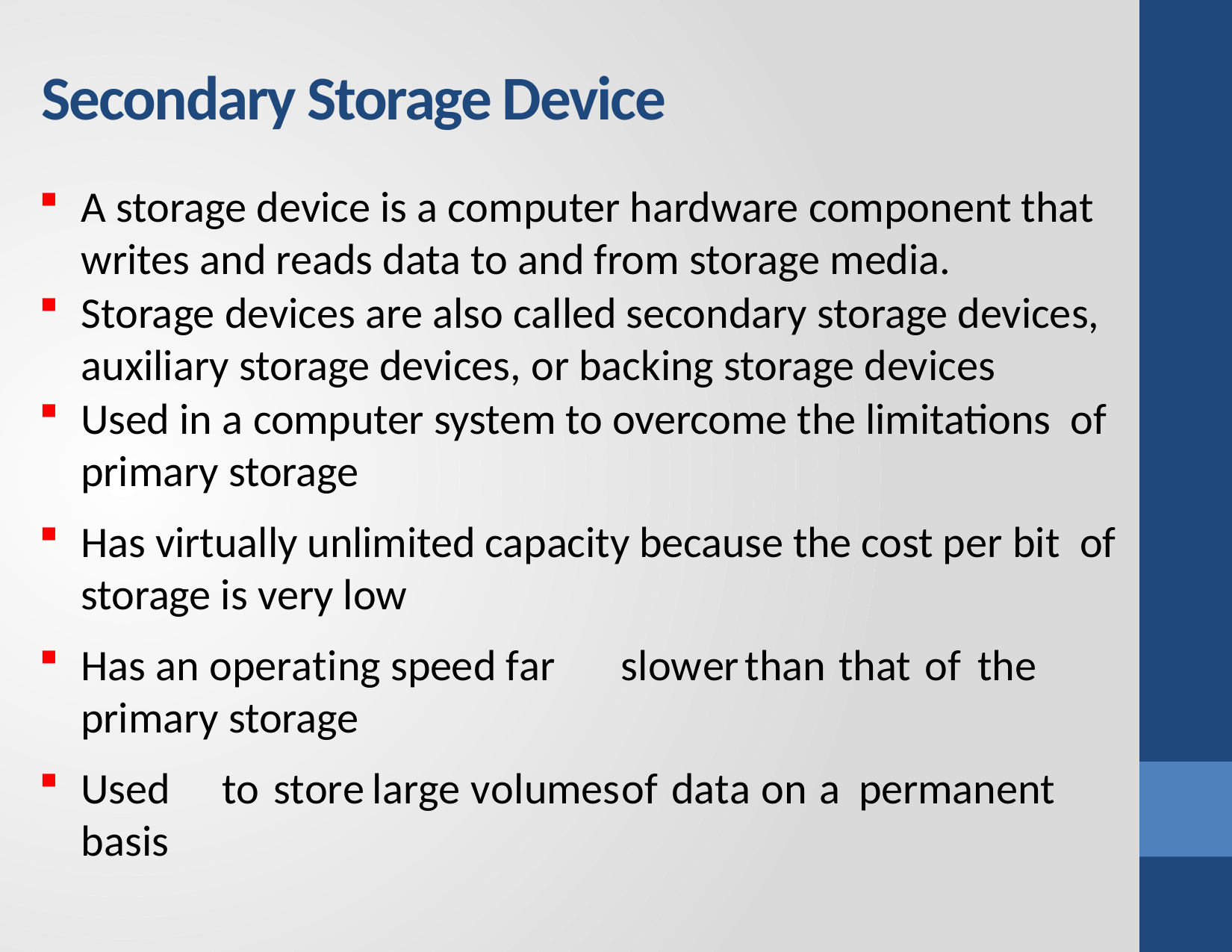

# Secondary Storage Device
A storage device is a computer hardware component that writes and reads data to and from storage media.
Storage devices are also called secondary storage devices, auxiliary storage devices, or backing storage devices
Used in a computer system to overcome the limitations  of primary storage
Has virtually unlimited capacity because the cost per bit  of storage is very low
Has an operating speed far	slower	than	that	of	the  primary storage
Used	to	store	large	volumes	of	data	on	a	permanent  basis